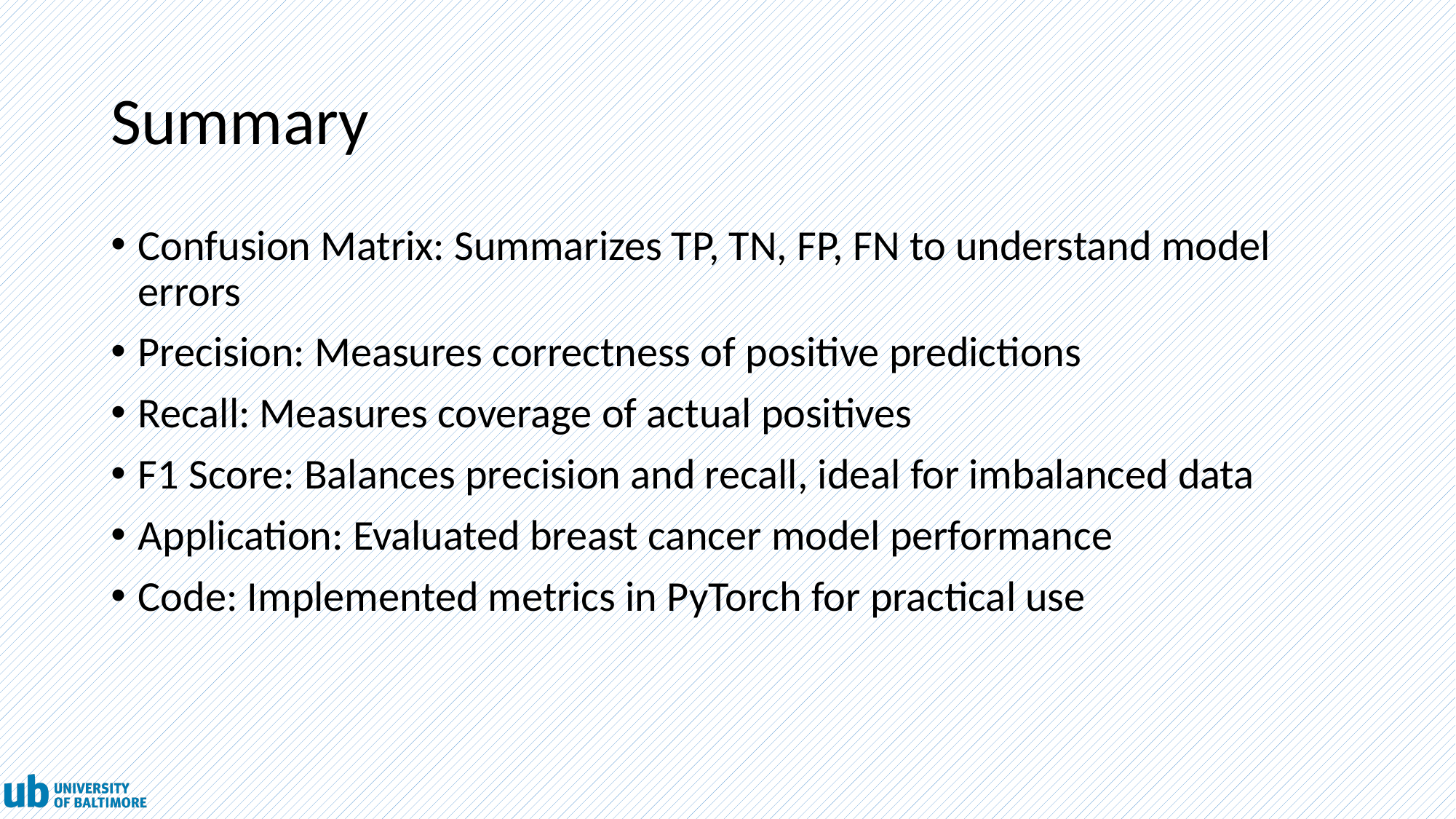

# Summary
Confusion Matrix: Summarizes TP, TN, FP, FN to understand model errors
Precision: Measures correctness of positive predictions
Recall: Measures coverage of actual positives
F1 Score: Balances precision and recall, ideal for imbalanced data
Application: Evaluated breast cancer model performance
Code: Implemented metrics in PyTorch for practical use